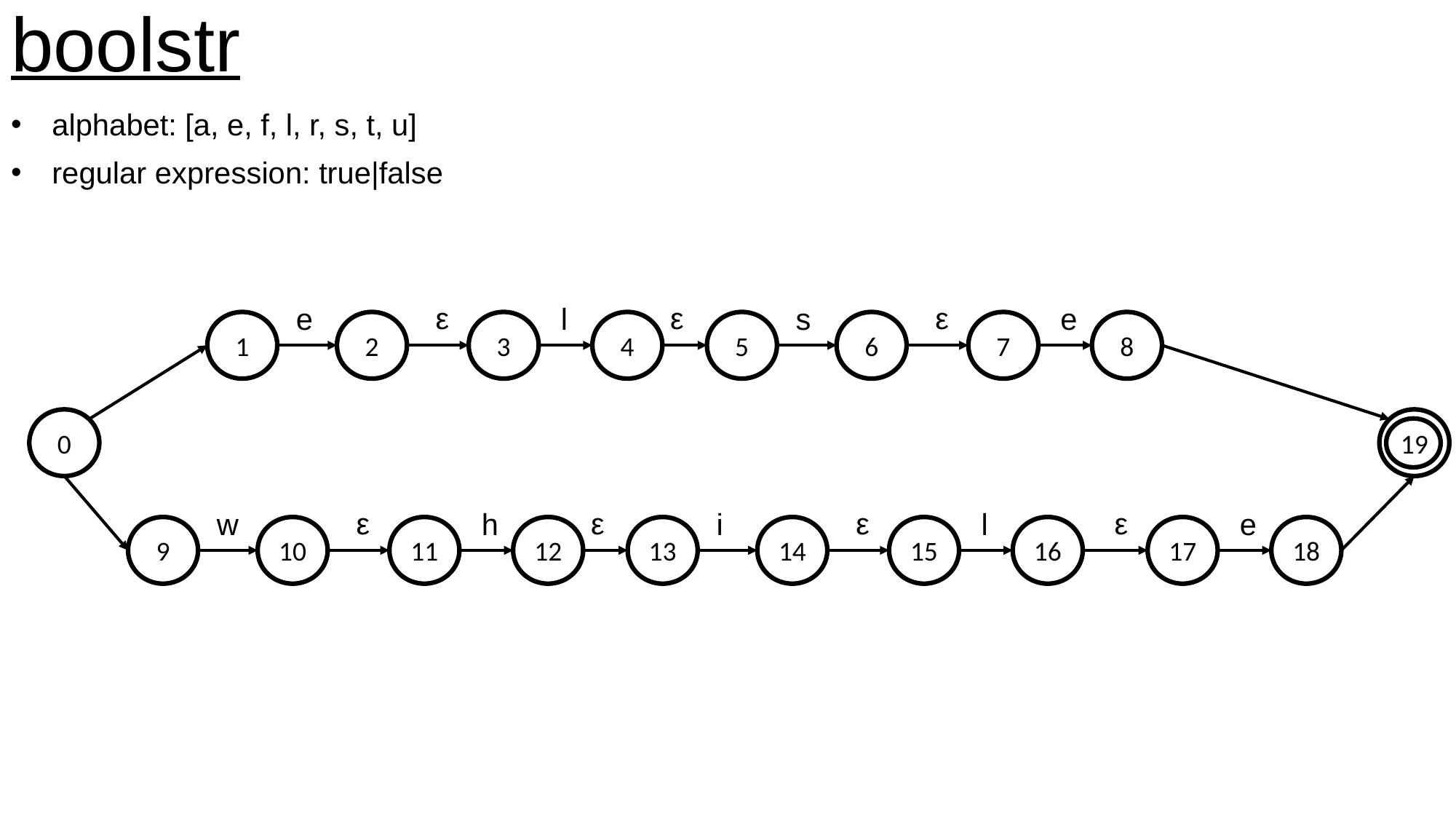

# boolstr
alphabet: [a, e, f, l, r, s, t, u]
regular expression: true|false
ε
ε
ε
e
l
s
e
1
2
3
4
5
6
7
8
0
19

ε
ε
ε
ε
w
h
i
l
e
9
10
11
12
13
14
15
16
17
18